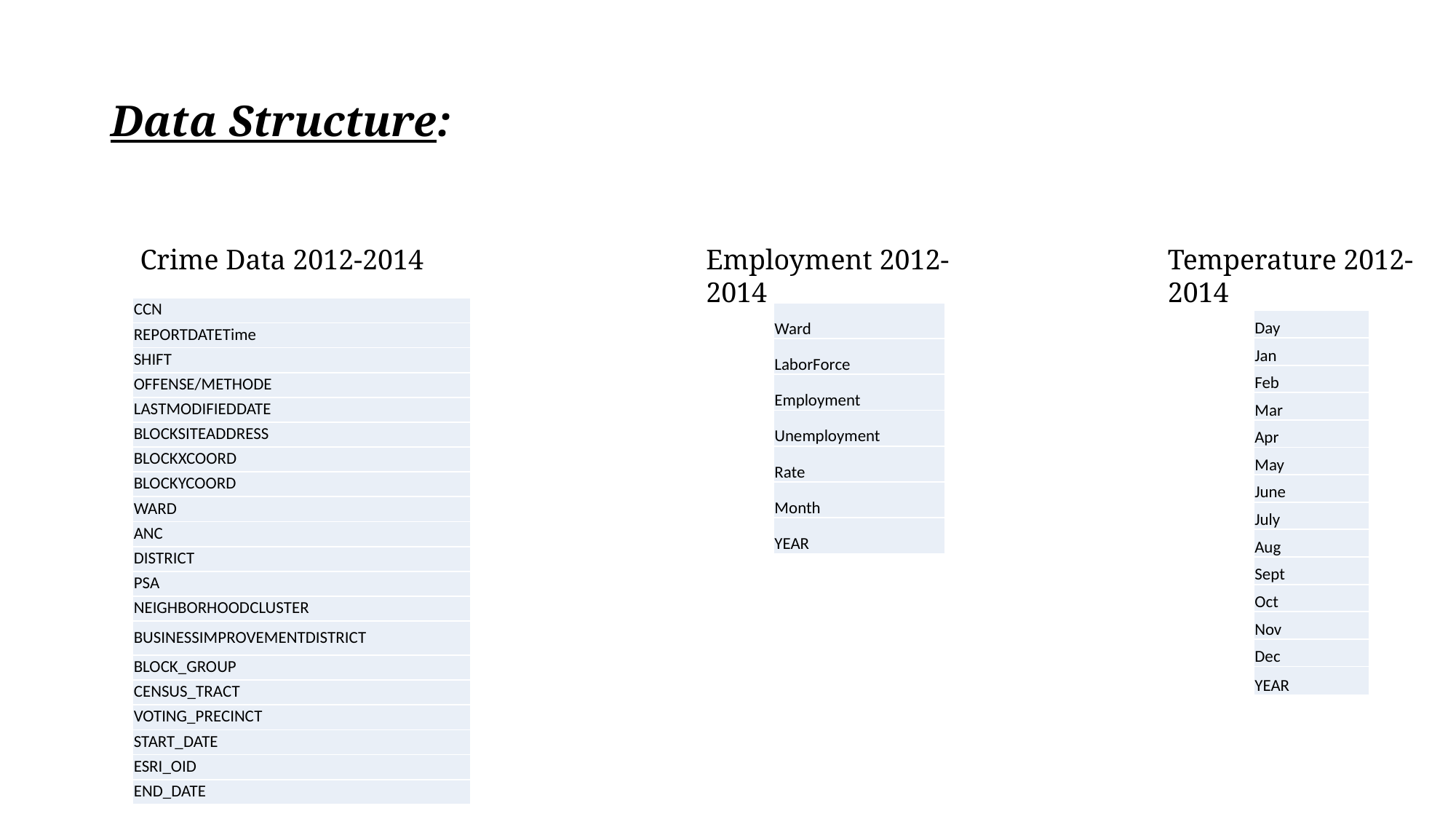

# Data Structure:
Crime Data 2012-2014
Employment 2012-2014
Temperature 2012-2014
| CCN |
| --- |
| REPORTDATETime |
| SHIFT |
| OFFENSE/METHODE |
| LASTMODIFIEDDATE |
| BLOCKSITEADDRESS |
| BLOCKXCOORD |
| BLOCKYCOORD |
| WARD |
| ANC |
| DISTRICT |
| PSA |
| NEIGHBORHOODCLUSTER |
| BUSINESSIMPROVEMENTDISTRICT |
| BLOCK\_GROUP |
| CENSUS\_TRACT |
| VOTING\_PRECINCT |
| START\_DATE |
| ESRI\_OID |
| END\_DATE |
| Ward |
| --- |
| LaborForce |
| Employment |
| Unemployment |
| Rate |
| Month |
| YEAR |
| Day |
| --- |
| Jan |
| Feb |
| Mar |
| Apr |
| May |
| June |
| July |
| Aug |
| Sept |
| Oct |
| Nov |
| Dec |
| YEAR |